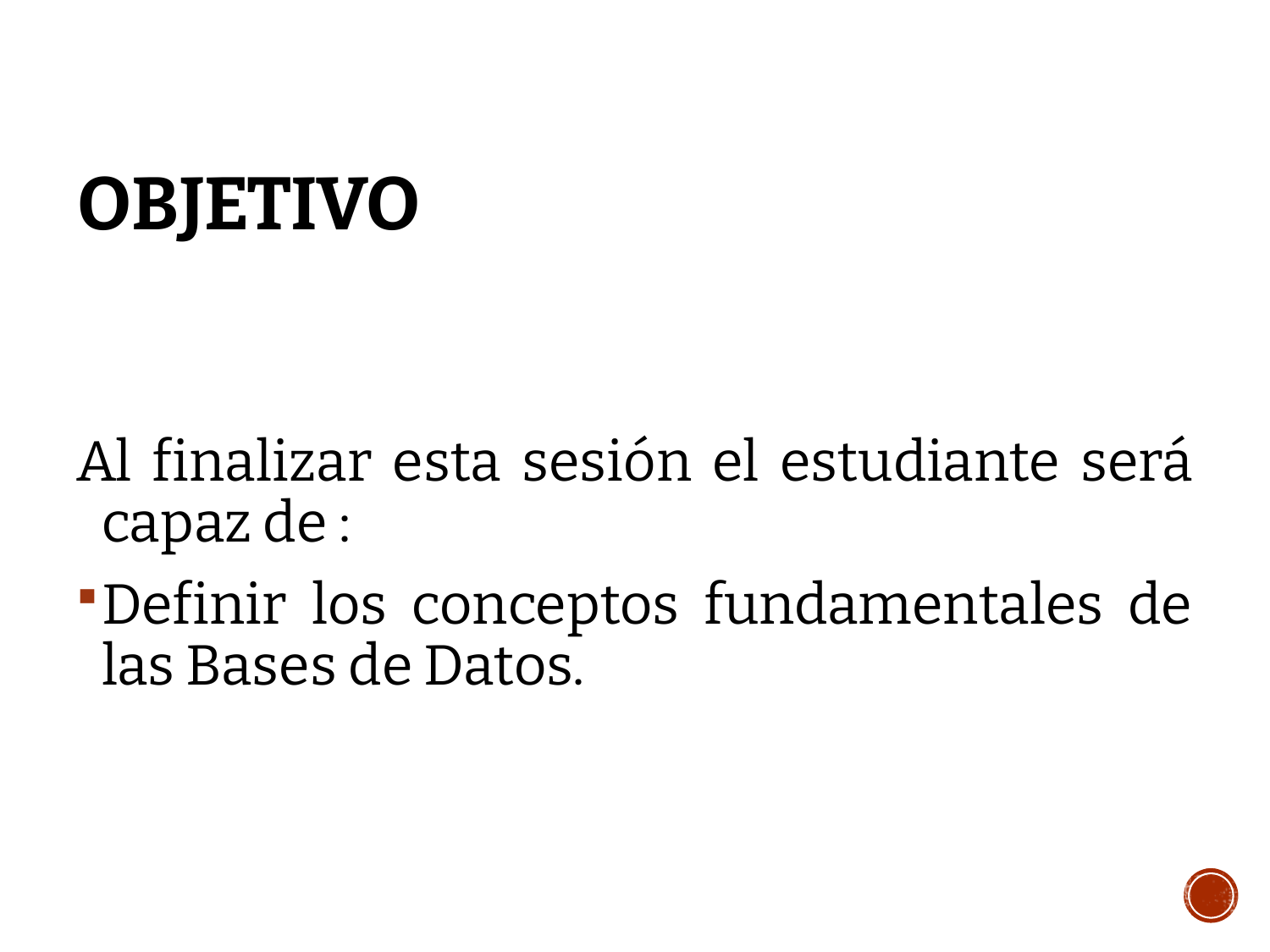

# OBJETIVO
Al finalizar esta sesión el estudiante será capaz de :
Definir los conceptos fundamentales de las Bases de Datos.